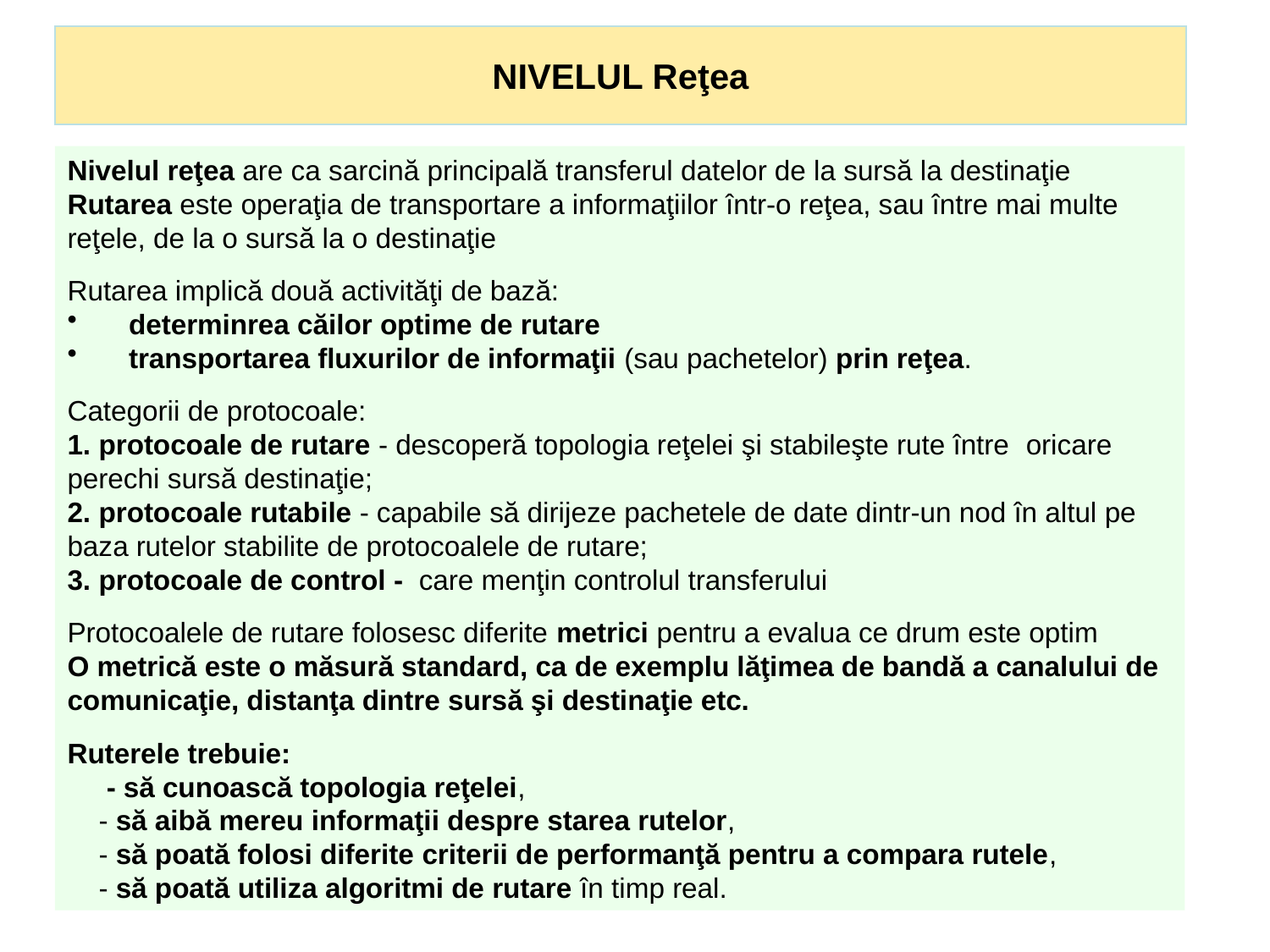

NIVELUL Reţea
Nivelul reţea are ca sarcină principală transferul datelor de la sursă la destinaţie
Rutarea este operaţia de transportare a informaţiilor într-o reţea, sau între mai multe reţele, de la o sursă la o destinaţie

Rutarea implică două activităţi de bază:
    determinrea căilor optime de rutare
    transportarea fluxurilor de informaţii (sau pachetelor) prin reţea.

Categorii de protocoale:
1. protocoale de rutare - descoperă topologia reţelei şi stabileşte rute între  oricare perechi sursă destinaţie;
2. protocoale rutabile - capabile să dirijeze pachetele de date dintr-un nod în altul pe baza rutelor stabilite de protocoalele de rutare;
3. protocoale de control -  care menţin controlul transferului

Protocoalele de rutare folosesc diferite metrici pentru a evalua ce drum este optim
O metrică este o măsură standard, ca de exemplu lăţimea de bandă a canalului de comunicaţie, distanţa dintre sursă şi destinaţie etc.

Ruterele trebuie:
     - să cunoască topologia reţelei,
    - să aibă mereu informaţii despre starea rutelor,
    - să poată folosi diferite criterii de performanţă pentru a compara rutele,
    - să poată utiliza algoritmi de rutare în timp real.